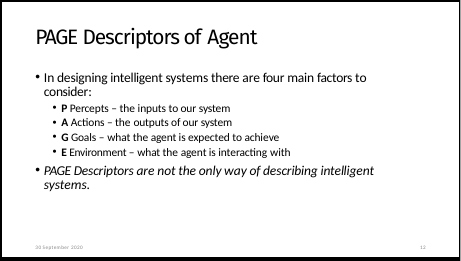

# PAGE Descriptors of Agent
In designing intelligent systems there are four main factors to  consider:
P Percepts – the inputs to our system
A Actions – the outputs of our system
G Goals – what the agent is expected to achieve
E Environment – what the agent is interacting with
PAGE Descriptors are not the only way of describing intelligent  systems.
30 September 2020
12